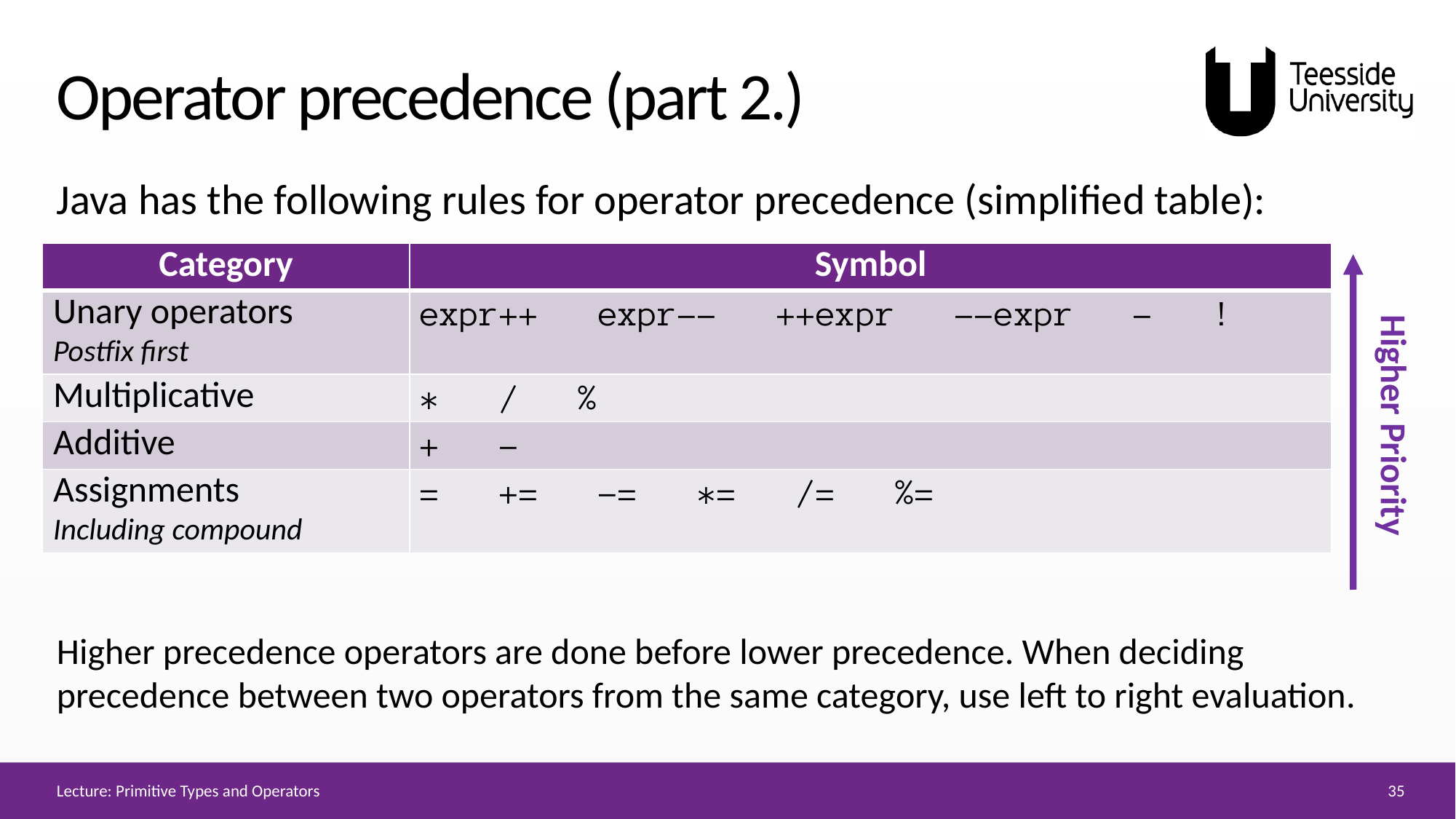

# Operator precedence (part 2.)
Java has the following rules for operator precedence (simplified table):

Higher precedence operators are done before lower precedence. When deciding precedence between two operators from the same category, use left to right evaluation.
| Category | Symbol |
| --- | --- |
| Unary operators Postfix first | expr++ expr-- ++expr --expr - ! |
| Multiplicative | \* / % |
| Additive | + - |
| Assignments Including compound | = += -= \*= /= %= |

Higher Priority
35
Lecture: Primitive Types and Operators